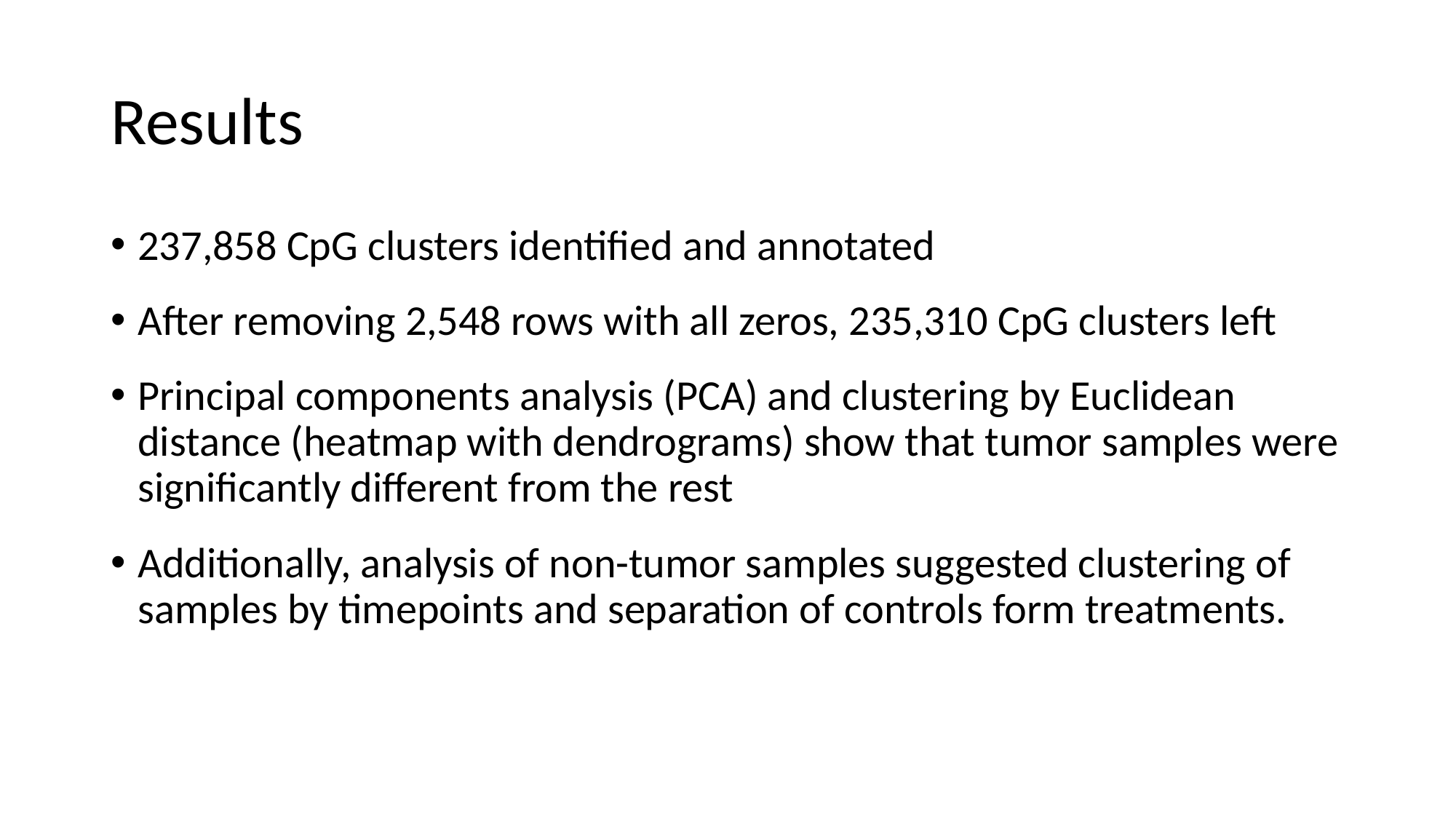

Results
237,858 CpG clusters identified and annotated

After removing 2,548 rows with all zeros, 235,310 CpG clusters left

Principal components analysis (PCA) and clustering by Euclidean distance (heatmap with dendrograms) show that tumor samples were significantly different from the rest

Additionally, analysis of non-tumor samples suggested clustering of samples by timepoints and separation of controls form treatments.